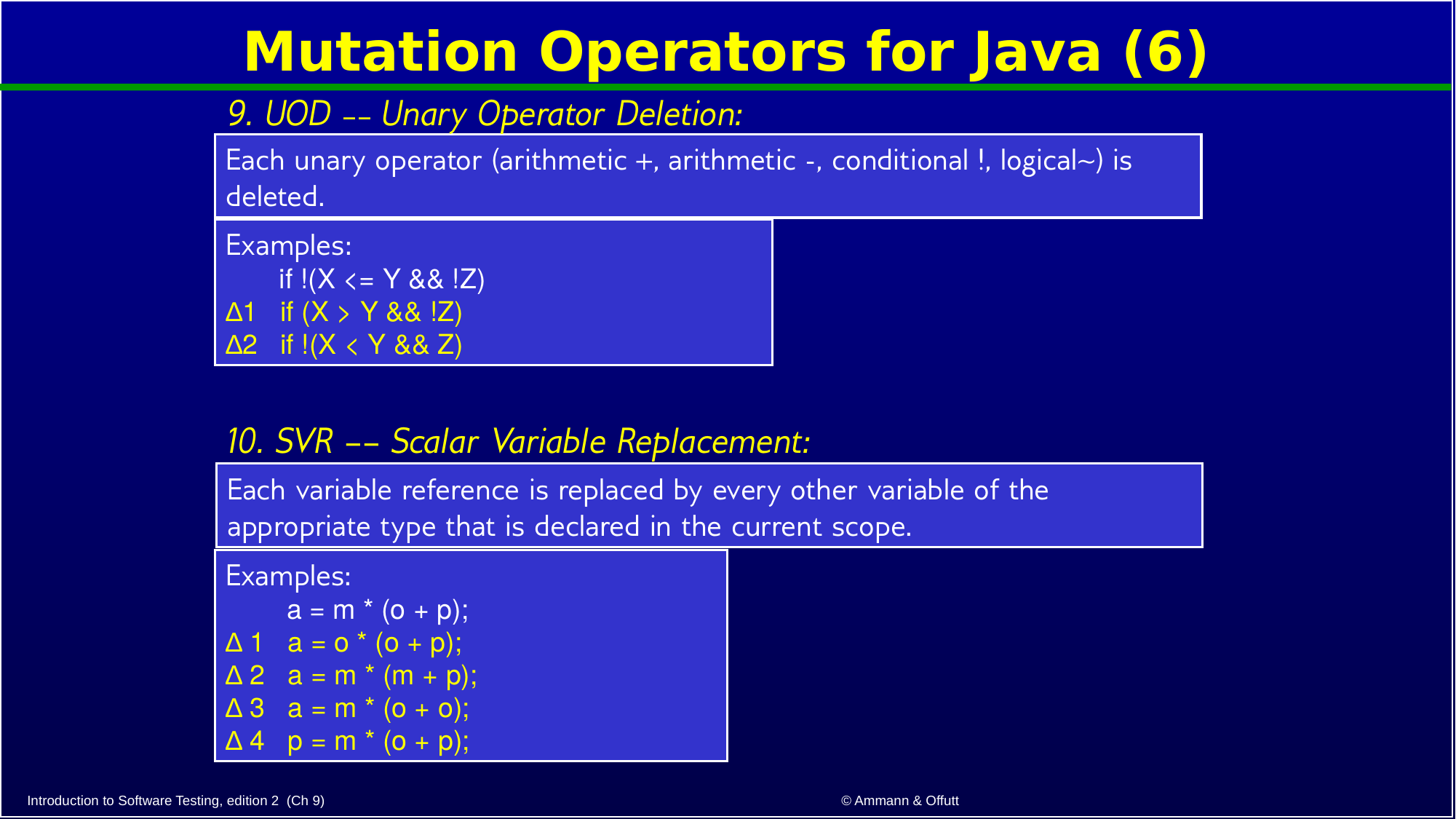

# Mutation Operators for Java (6)
9. UOD –– Unary Operator Deletion:
Each unary operator (arithmetic +, arithmetic -, conditional !, logical~) is deleted.
Examples:
       if !(X <= Y && !Z)
∆1   if (X > Y && !Z)
∆2   if !(X < Y && Z)
10. SVR –– Scalar Variable Replacement:
Each variable reference is replaced by every other variable of the appropriate type that is declared in the current scope.
Examples:
        a = m * (o + p);
∆ 1   a = o * (o + p);
∆ 2   a = m * (m + p);
∆ 3   a = m * (o + o);
∆ 4   p = m * (o + p);
73
© Ammann & Offutt
Introduction to Software Testing, edition 2  (Ch 9)